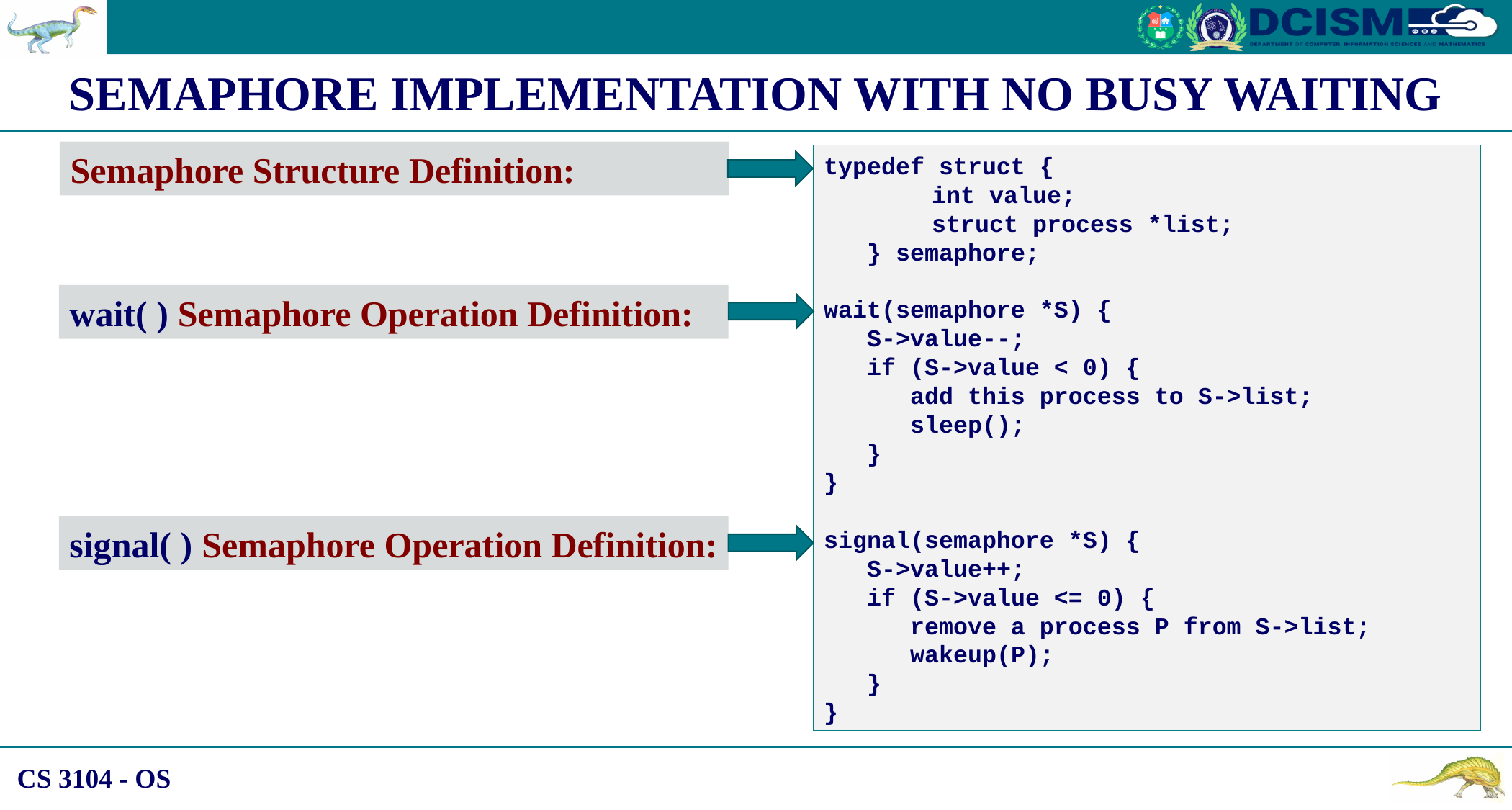

SEMAPHORE IMPLEMENTATION WITH NO BUSY WAITING
Semaphore Structure Definition:
typedef struct {
   	int value;
   	struct process *list;
   } semaphore;

wait(semaphore *S) {
   S->value--;
   if (S->value < 0) {
      add this process to S->list;
      sleep();
   }
}

signal(semaphore *S) {
   S->value++;
   if (S->value <= 0) {
      remove a process P from S->list;
      wakeup(P);
   }
}

wait( ) Semaphore Operation Definition:

signal( ) Semaphore Operation Definition: